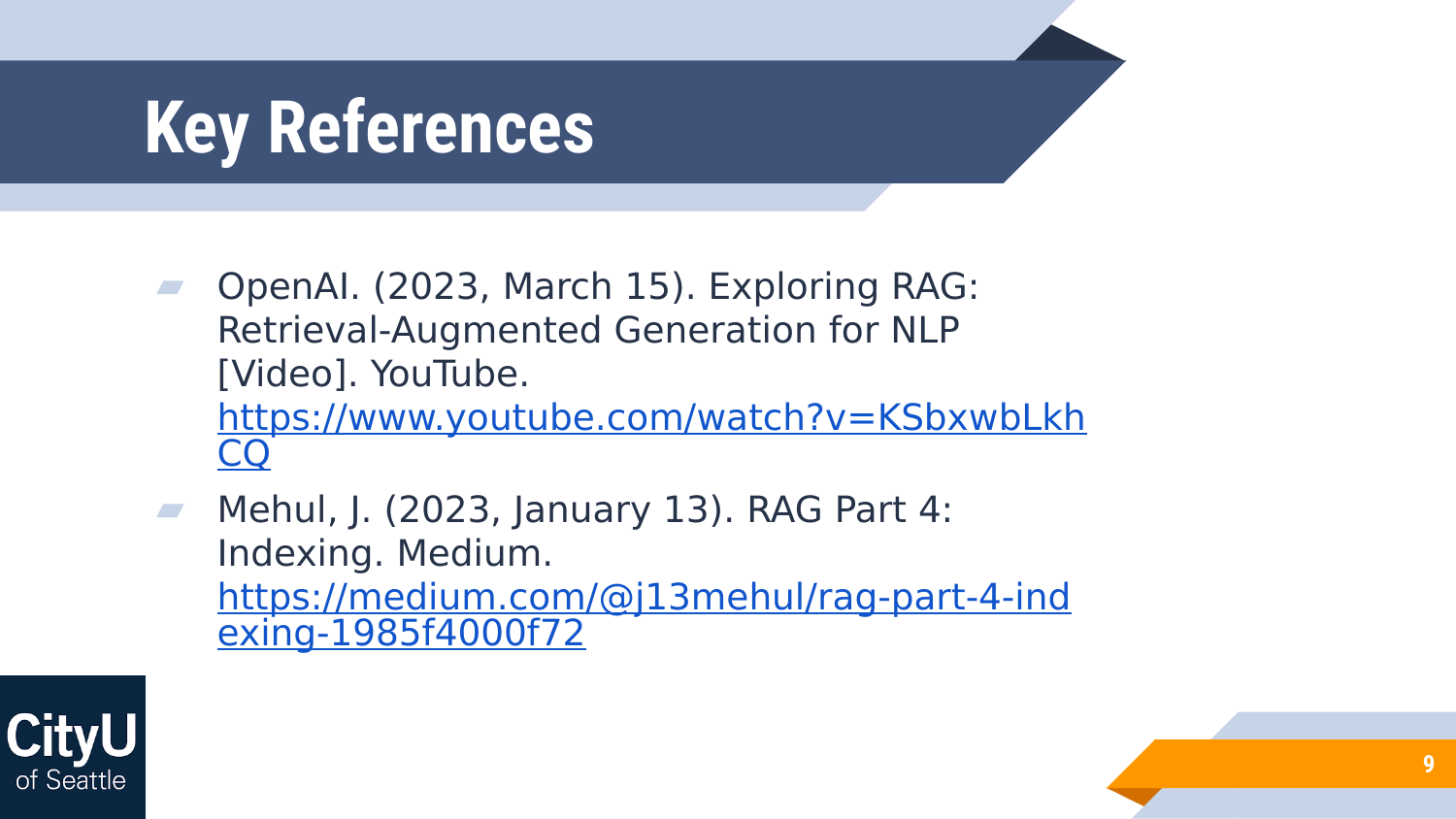

# Key References
OpenAI. (2023, March 15). Exploring RAG: Retrieval-Augmented Generation for NLP [Video]. YouTube. https://www.youtube.com/watch?v=KSbxwbLkhCQ
Mehul, J. (2023, January 13). RAG Part 4: Indexing. Medium. https://medium.com/@j13mehul/rag-part-4-indexing-1985f4000f72

9